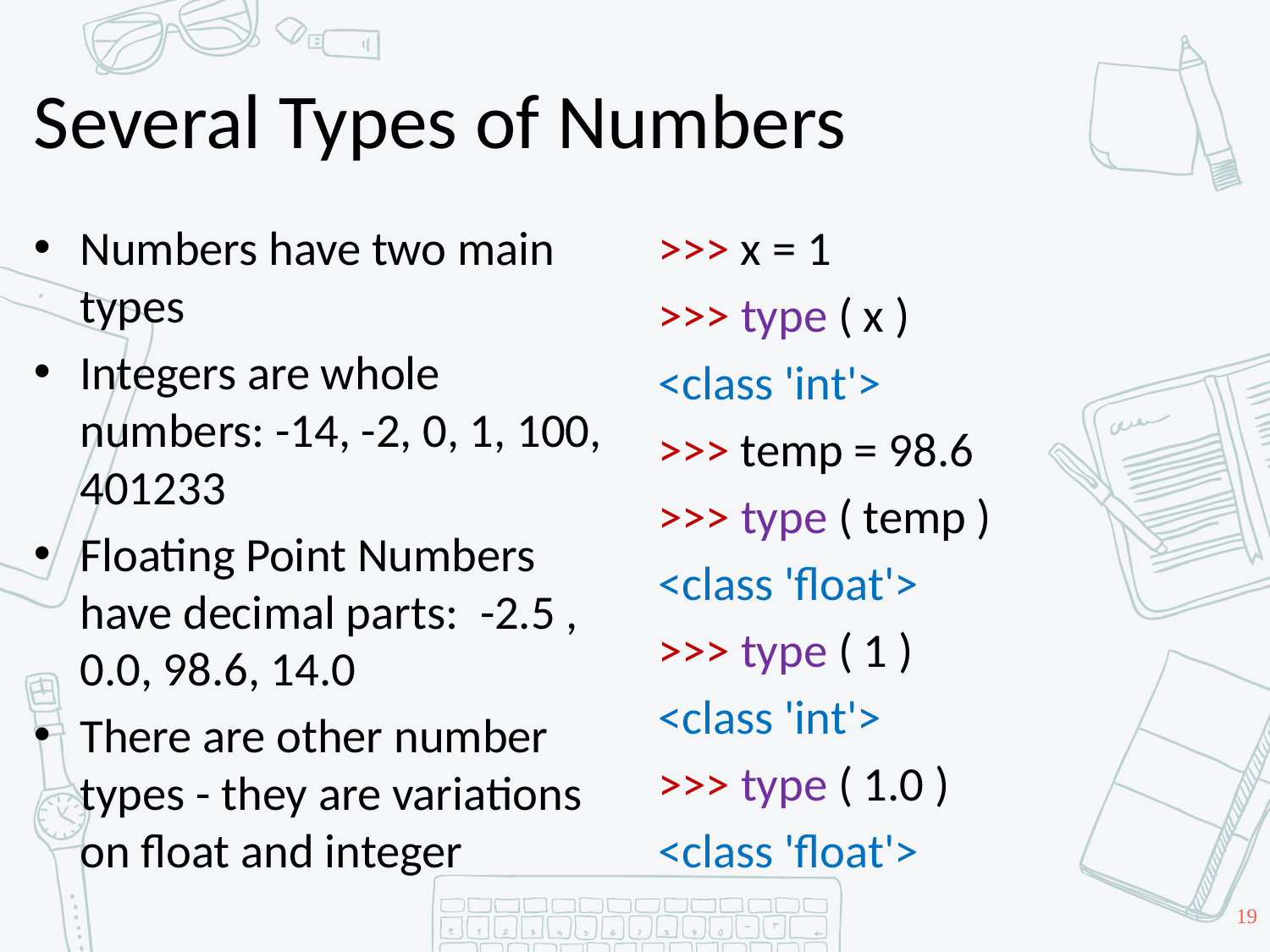

# Several Types of Numbers
Numbers have two main types
Integers are whole numbers: -14, -2, 0, 1, 100, 401233
Floating Point Numbers have decimal parts:  -2.5 , 0.0, 98.6, 14.0
There are other number types - they are variations on float and integer
>>> x = 1
>>> type ( x )
<class 'int'>
>>> temp = 98.6
>>> type ( temp )
<class 'float'>
>>> type ( 1 )
<class 'int'>
>>> type ( 1.0 )
<class 'float'>

19